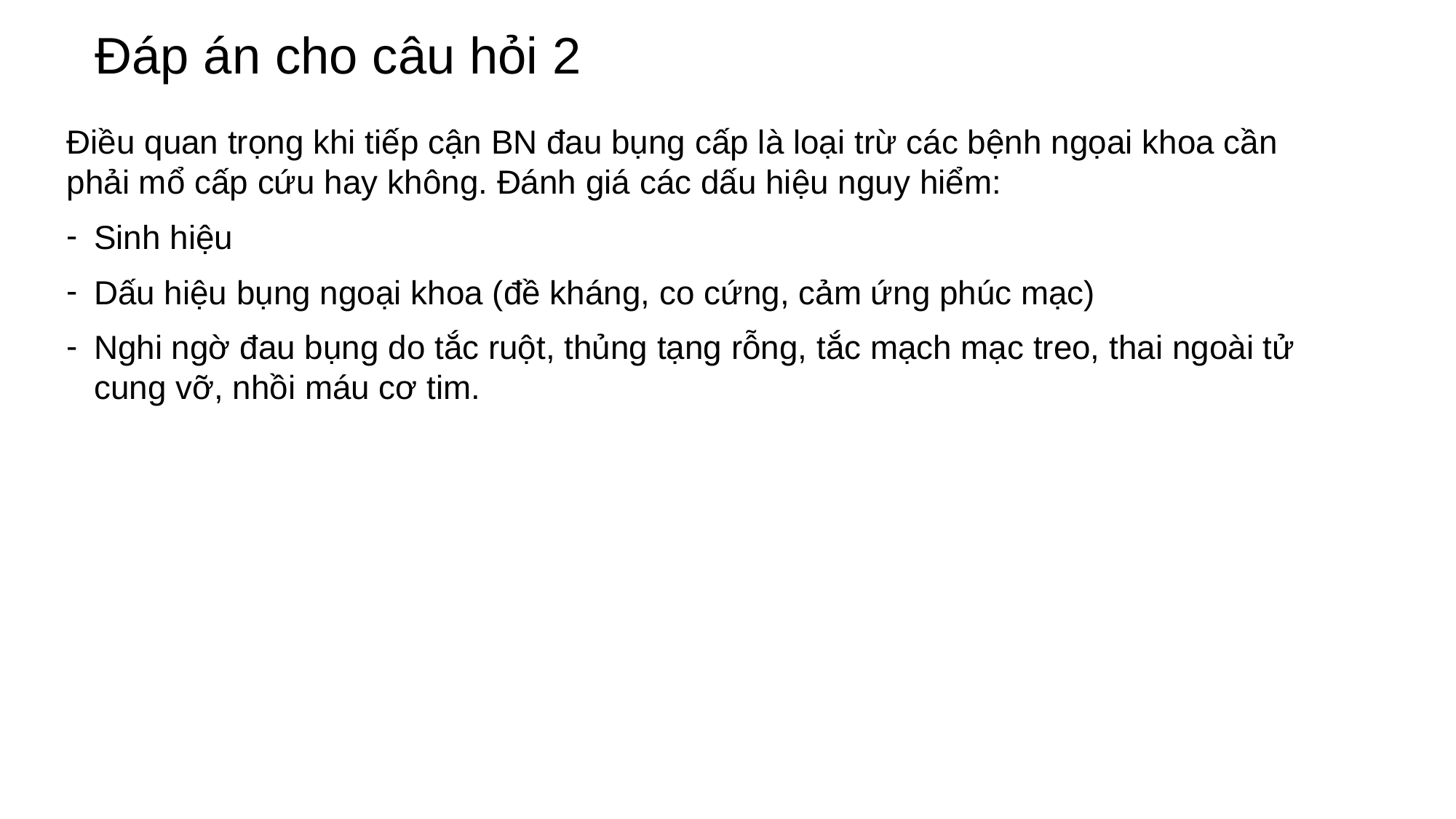

# Đáp án cho câu hỏi 2
Điều quan trọng khi tiếp cận BN đau bụng cấp là loại trừ các bệnh ngọai khoa cần phải mổ cấp cứu hay không. Đánh giá các dấu hiệu nguy hiểm:
Sinh hiệu
Dấu hiệu bụng ngoại khoa (đề kháng, co cứng, cảm ứng phúc mạc)
Nghi ngờ đau bụng do tắc ruột, thủng tạng rỗng, tắc mạch mạc treo, thai ngoài tử cung vỡ, nhồi máu cơ tim.